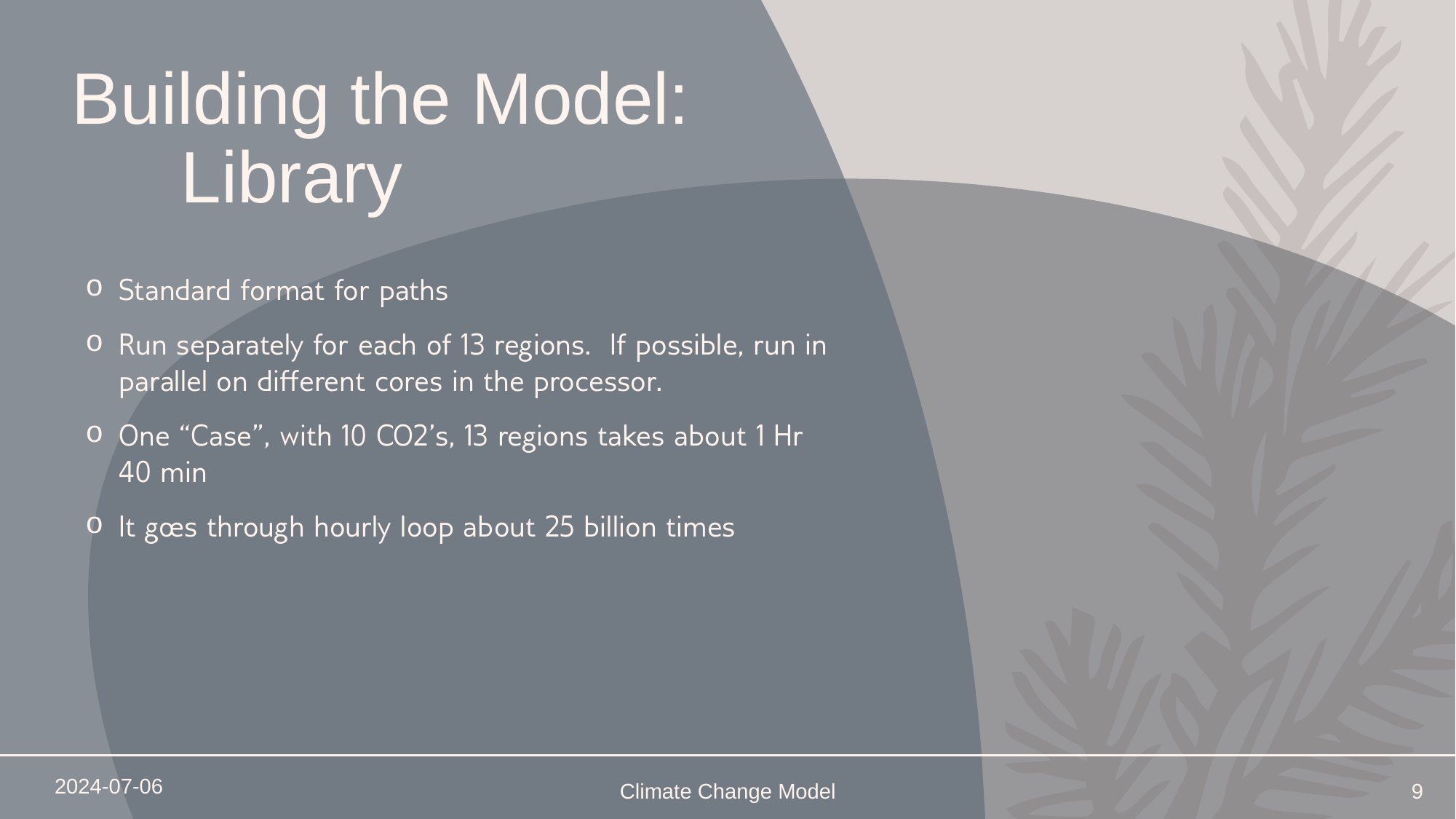

# Building the Model: Library
Standard format for paths
Run separately for each of 13 regions.  If possible, run in parallel on different cores in the processor.
One “Case”, with 10 CO2’s, 13 regions takes about 1 Hr 40 min
It goes through hourly loop about 25 billion times

2024-07-06
Climate Change Model
9